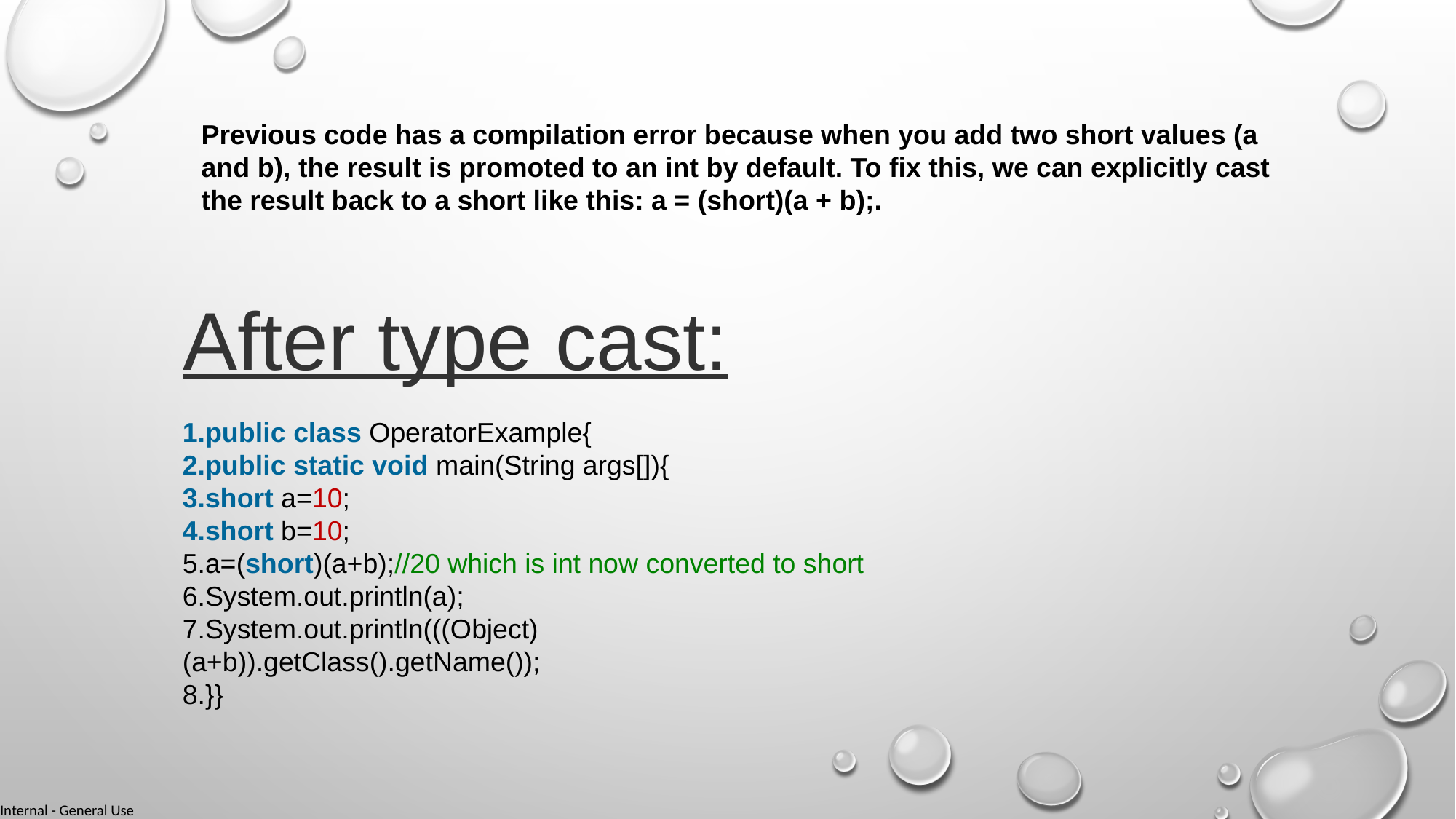

Previous code has a compilation error because when you add two short values (a and b), the result is promoted to an int by default. To fix this, we can explicitly cast the result back to a short like this: a = (short)(a + b);.
After type cast:
public class OperatorExample{
public static void main(String args[]){
short a=10;
short b=10;
a=(short)(a+b);//20 which is int now converted to short
System.out.println(a);
System.out.println(((Object) (a+b)).getClass().getName());
}}